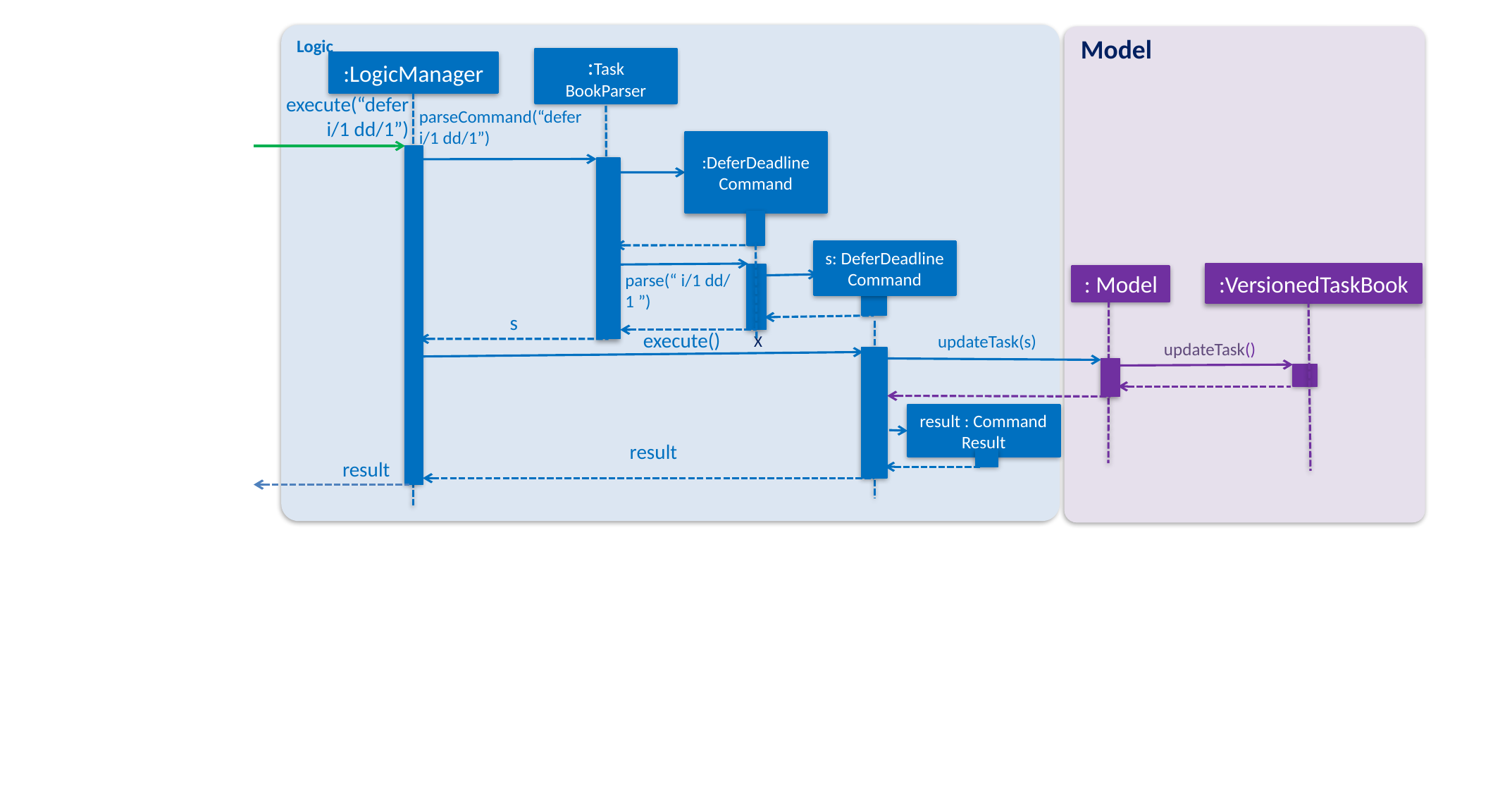

Logic

Model
:Task
BookParser
:LogicManager
execute(“defer i/1 dd/1”)
parseCommand(“defer i/1 dd/1”)
:DeferDeadline
Command

s: DeferDeadline
Command
parse(“ i/1 dd/ 1 ”)

:VersionedTaskBook
: Model

s
X
execute()
updateTask(s)
updateTask()

result : Command Result
result

result